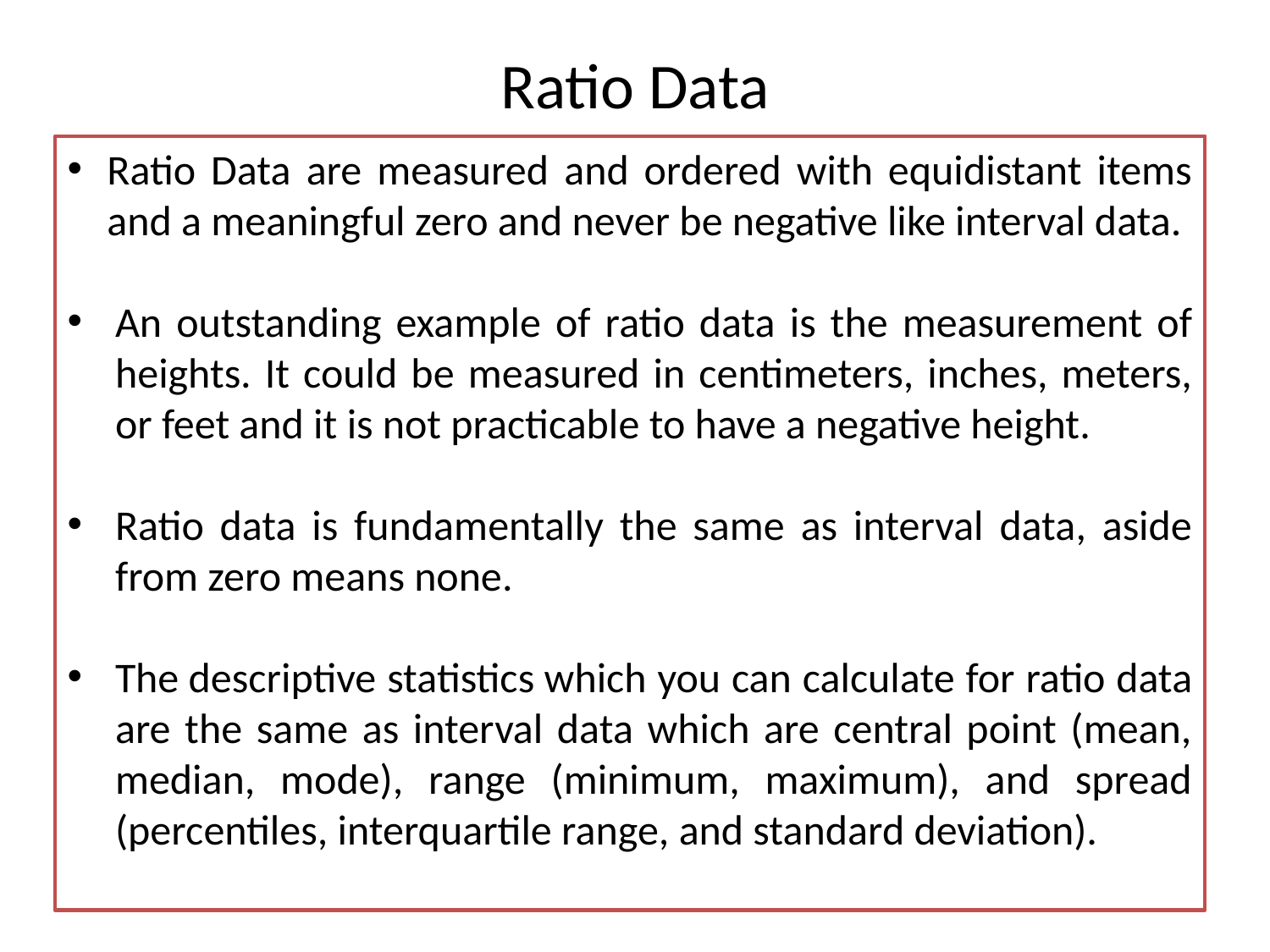

# Ratio Data
Ratio Data are measured and ordered with equidistant items and a meaningful zero and never be negative like interval data.

An outstanding example of ratio data is the measurement of heights. It could be measured in centimeters, inches, meters, or feet and it is not practicable to have a negative height.

Ratio data is fundamentally the same as interval data, aside from zero means none.

The descriptive statistics which you can calculate for ratio data are the same as interval data which are central point (mean, median, mode), range (minimum, maximum), and spread (percentiles, interquartile range, and standard deviation).